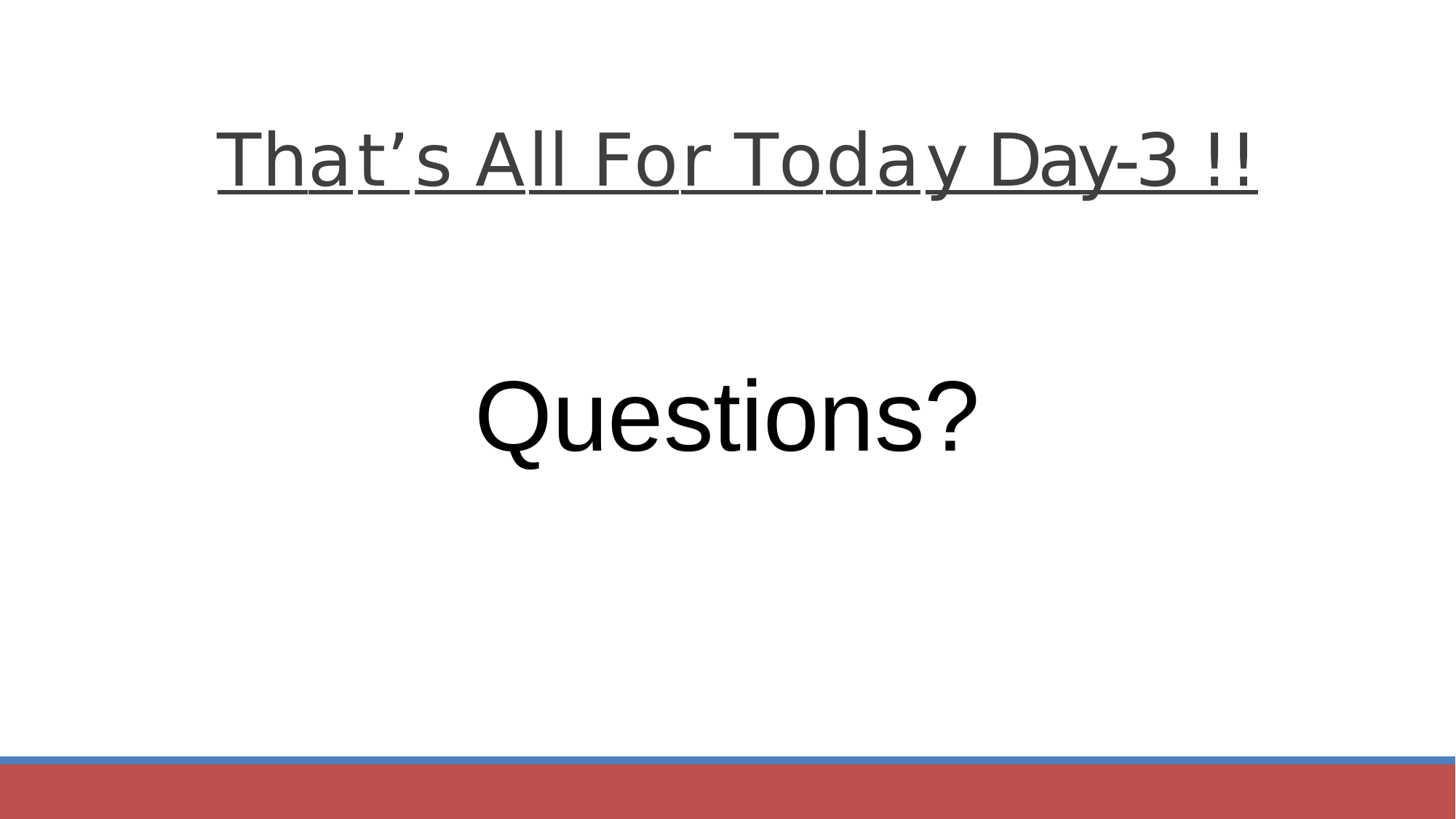

# That’s All For Today Day-3 !!
Questions?